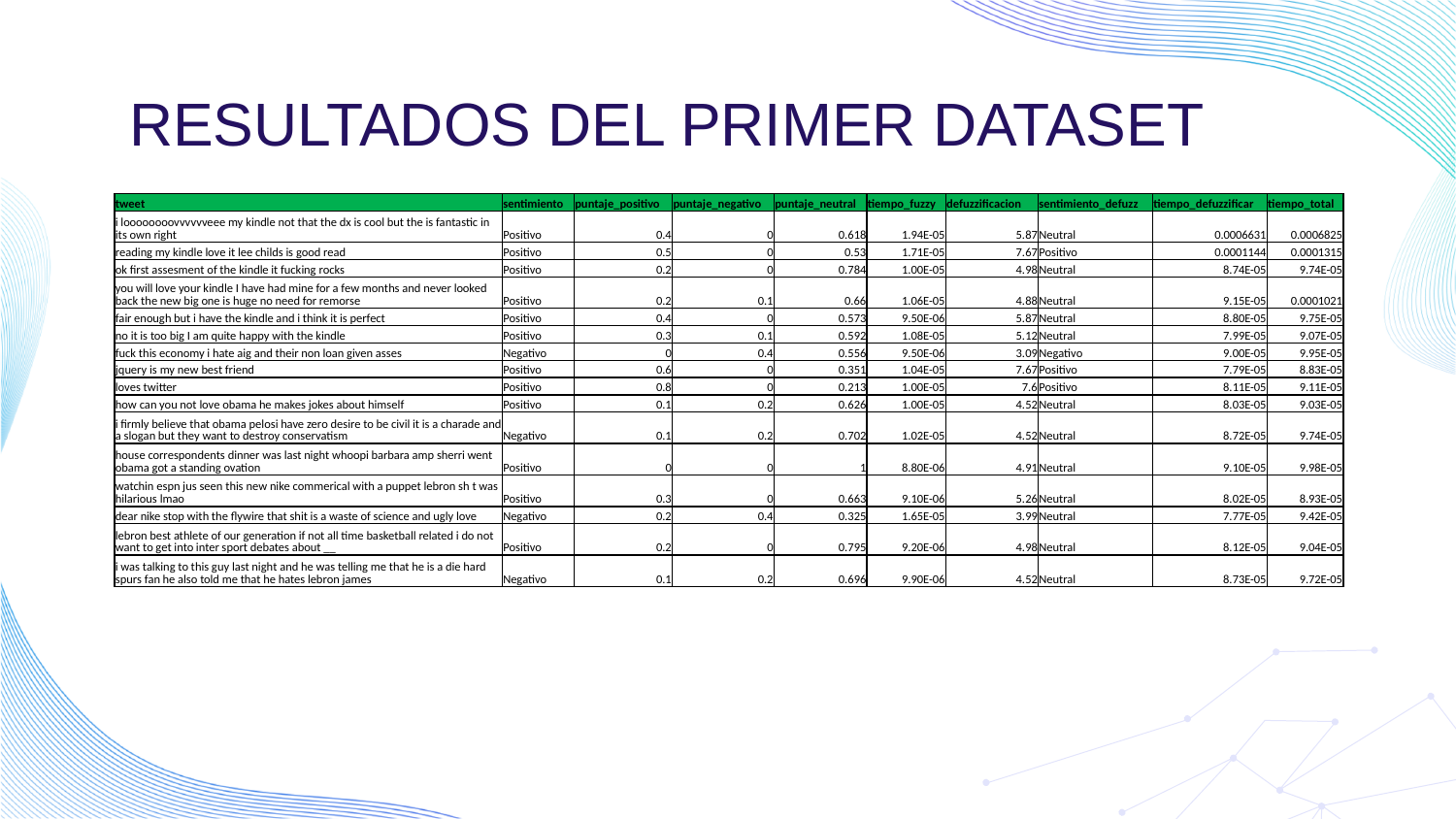

# RESULTADOS DEL PRIMER DATASET
| tweet | sentimiento | puntaje\_positivo | puntaje\_negativo | puntaje\_neutral | tiempo\_fuzzy | defuzzificacion | sentimiento\_defuzz | tiempo\_defuzzificar | tiempo\_total |
| --- | --- | --- | --- | --- | --- | --- | --- | --- | --- |
| i loooooooovvvvvveee my kindle not that the dx is cool but the is fantastic in its own right | Positivo | 0.4 | 0 | 0.618 | 1.94E-05 | 5.87 | Neutral | 0.0006631 | 0.0006825 |
| reading my kindle love it lee childs is good read | Positivo | 0.5 | 0 | 0.53 | 1.71E-05 | 7.67 | Positivo | 0.0001144 | 0.0001315 |
| ok first assesment of the kindle it fucking rocks | Positivo | 0.2 | 0 | 0.784 | 1.00E-05 | 4.98 | Neutral | 8.74E-05 | 9.74E-05 |
| you will love your kindle I have had mine for a few months and never looked back the new big one is huge no need for remorse | Positivo | 0.2 | 0.1 | 0.66 | 1.06E-05 | 4.88 | Neutral | 9.15E-05 | 0.0001021 |
| fair enough but i have the kindle and i think it is perfect | Positivo | 0.4 | 0 | 0.573 | 9.50E-06 | 5.87 | Neutral | 8.80E-05 | 9.75E-05 |
| no it is too big I am quite happy with the kindle | Positivo | 0.3 | 0.1 | 0.592 | 1.08E-05 | 5.12 | Neutral | 7.99E-05 | 9.07E-05 |
| fuck this economy i hate aig and their non loan given asses | Negativo | 0 | 0.4 | 0.556 | 9.50E-06 | 3.09 | Negativo | 9.00E-05 | 9.95E-05 |
| jquery is my new best friend | Positivo | 0.6 | 0 | 0.351 | 1.04E-05 | 7.67 | Positivo | 7.79E-05 | 8.83E-05 |
| loves twitter | Positivo | 0.8 | 0 | 0.213 | 1.00E-05 | 7.6 | Positivo | 8.11E-05 | 9.11E-05 |
| how can you not love obama he makes jokes about himself | Positivo | 0.1 | 0.2 | 0.626 | 1.00E-05 | 4.52 | Neutral | 8.03E-05 | 9.03E-05 |
| i firmly believe that obama pelosi have zero desire to be civil it is a charade and a slogan but they want to destroy conservatism | Negativo | 0.1 | 0.2 | 0.702 | 1.02E-05 | 4.52 | Neutral | 8.72E-05 | 9.74E-05 |
| house correspondents dinner was last night whoopi barbara amp sherri went obama got a standing ovation | Positivo | 0 | 0 | 1 | 8.80E-06 | 4.91 | Neutral | 9.10E-05 | 9.98E-05 |
| watchin espn jus seen this new nike commerical with a puppet lebron sh t was hilarious lmao | Positivo | 0.3 | 0 | 0.663 | 9.10E-06 | 5.26 | Neutral | 8.02E-05 | 8.93E-05 |
| dear nike stop with the flywire that shit is a waste of science and ugly love | Negativo | 0.2 | 0.4 | 0.325 | 1.65E-05 | 3.99 | Neutral | 7.77E-05 | 9.42E-05 |
| lebron best athlete of our generation if not all time basketball related i do not want to get into inter sport debates about \_\_ | Positivo | 0.2 | 0 | 0.795 | 9.20E-06 | 4.98 | Neutral | 8.12E-05 | 9.04E-05 |
| i was talking to this guy last night and he was telling me that he is a die hard spurs fan he also told me that he hates lebron james | Negativo | 0.1 | 0.2 | 0.696 | 9.90E-06 | 4.52 | Neutral | 8.73E-05 | 9.72E-05 |